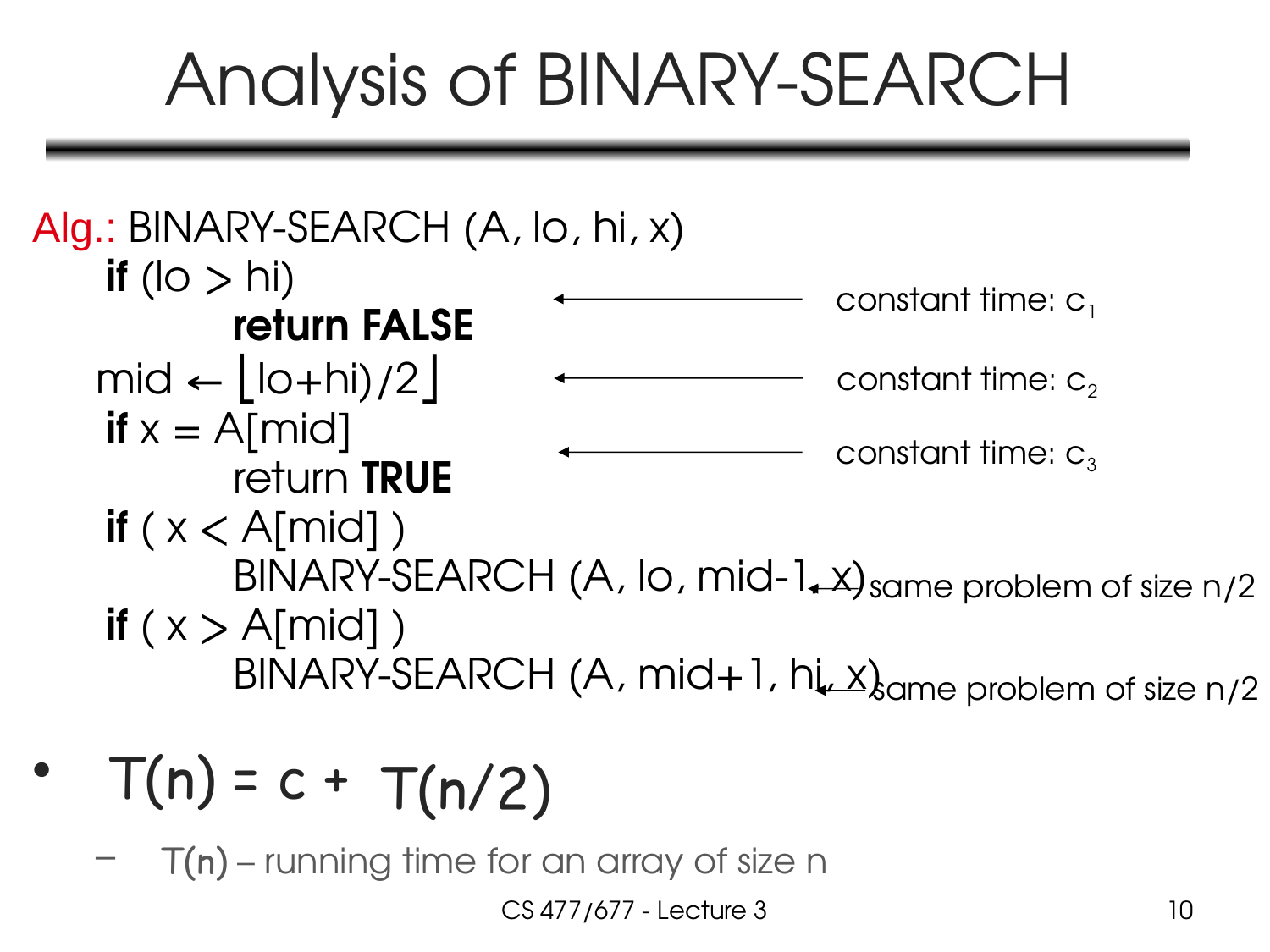

# Analysis of BINARY-SEARCH

Alg.: BINARY-SEARCH (A, lo, hi, x)
	if (lo > hi)
		return FALSE
	mid ← ⎣lo+hi)/2⎦
	if x = A[mid]
		return TRUE
	if ( x < A[mid] )
		BINARY-SEARCH (A, lo, mid-1, x)
	if ( x > A[mid] )
 		BINARY-SEARCH (A, mid+1, hi, x)
T(n) = c +
T(n) – running time for an array of size n
constant time: c1

constant time: c2

constant time: c3

same problem of size n/2

same problem of size n/2

T(n/2)
CS 477/677 - Lecture 3
10